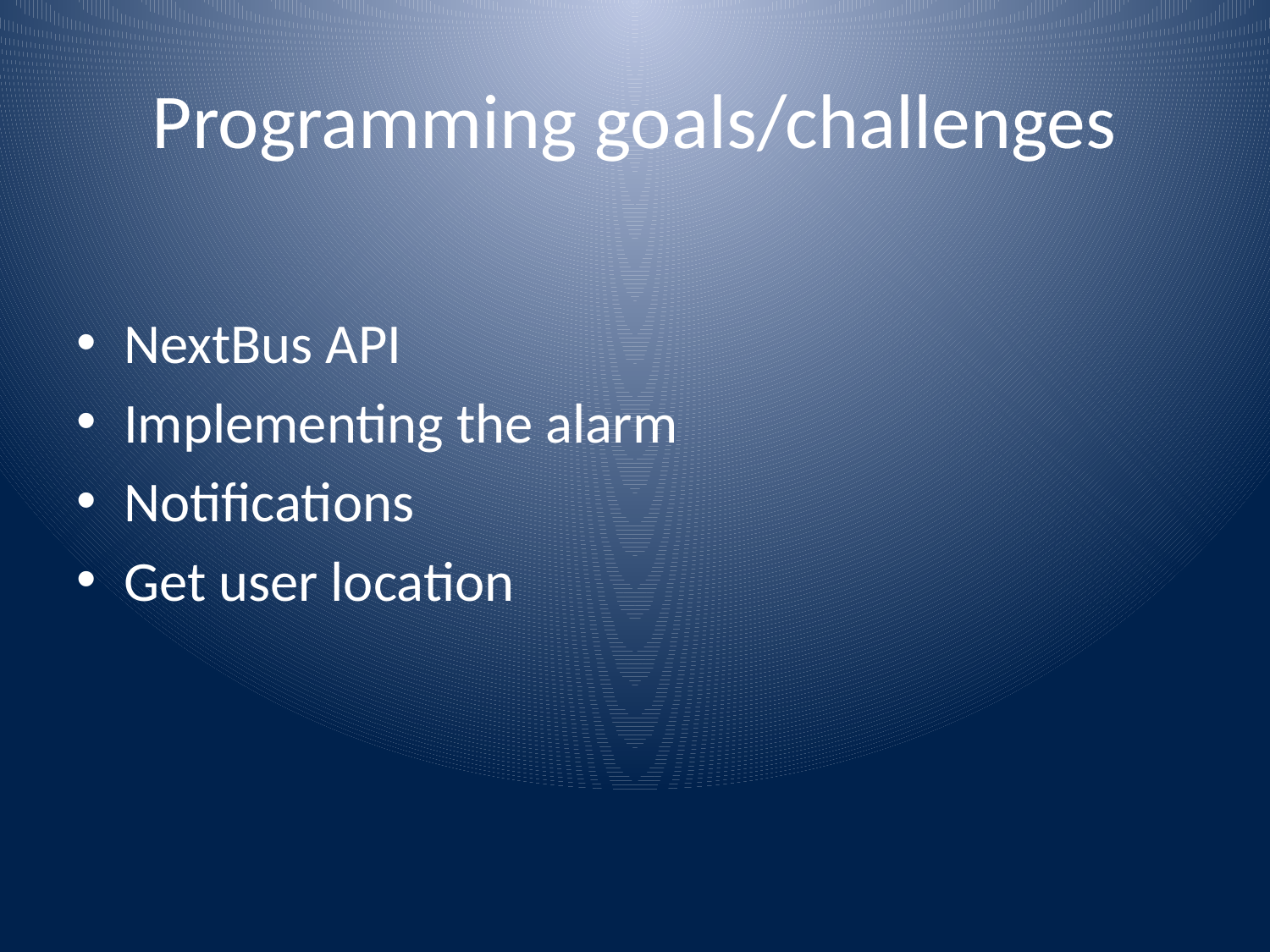

# Programming goals/challenges

NextBus API
Implementing the alarm
Notifications
Get user location